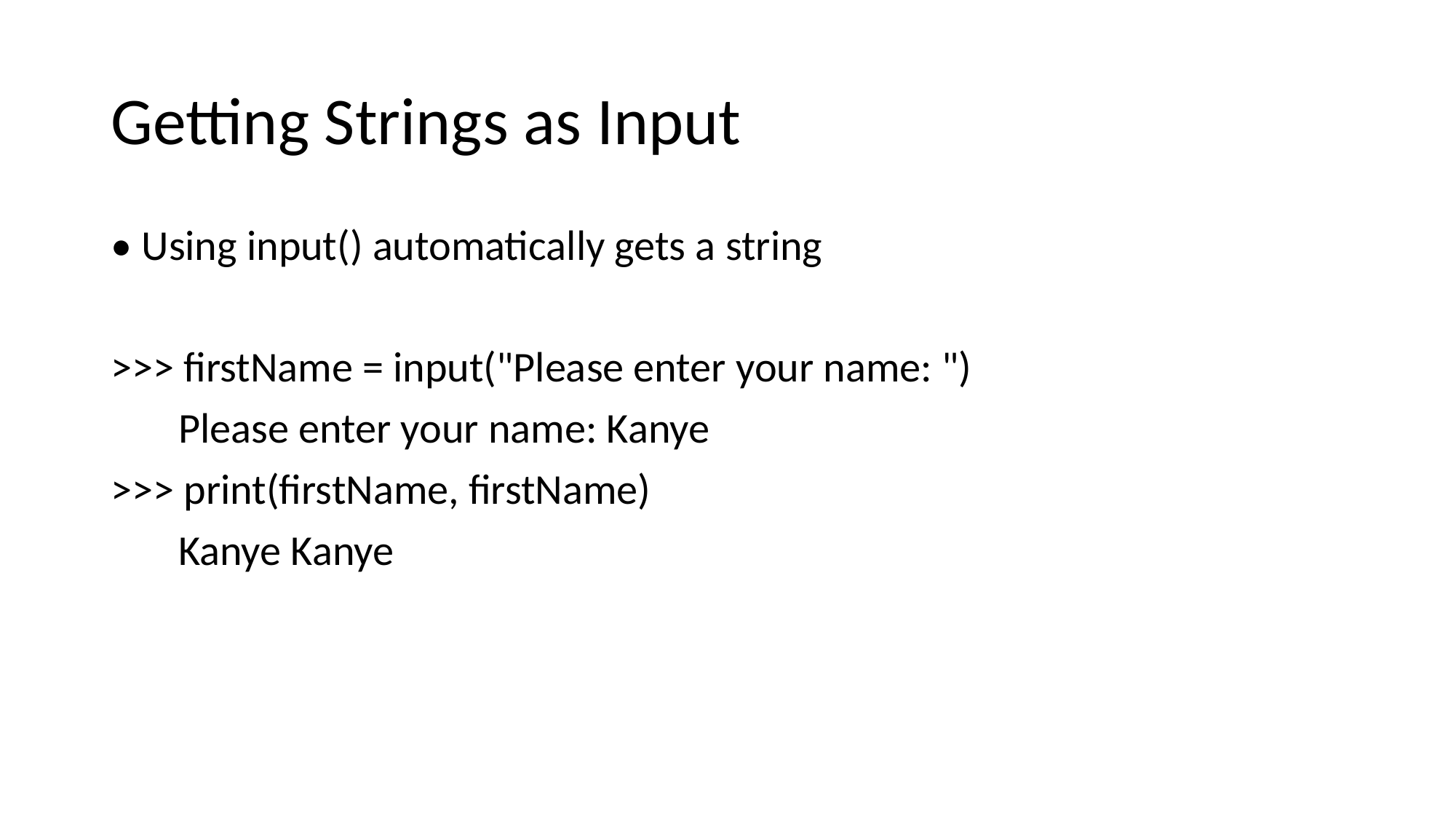

# Getting Strings as Input
• Using input() automatically gets a string

>>> firstName = input("Please enter your name: ")
       Please enter your name: Kanye
>>> print(firstName, firstName)
       Kanye Kanye